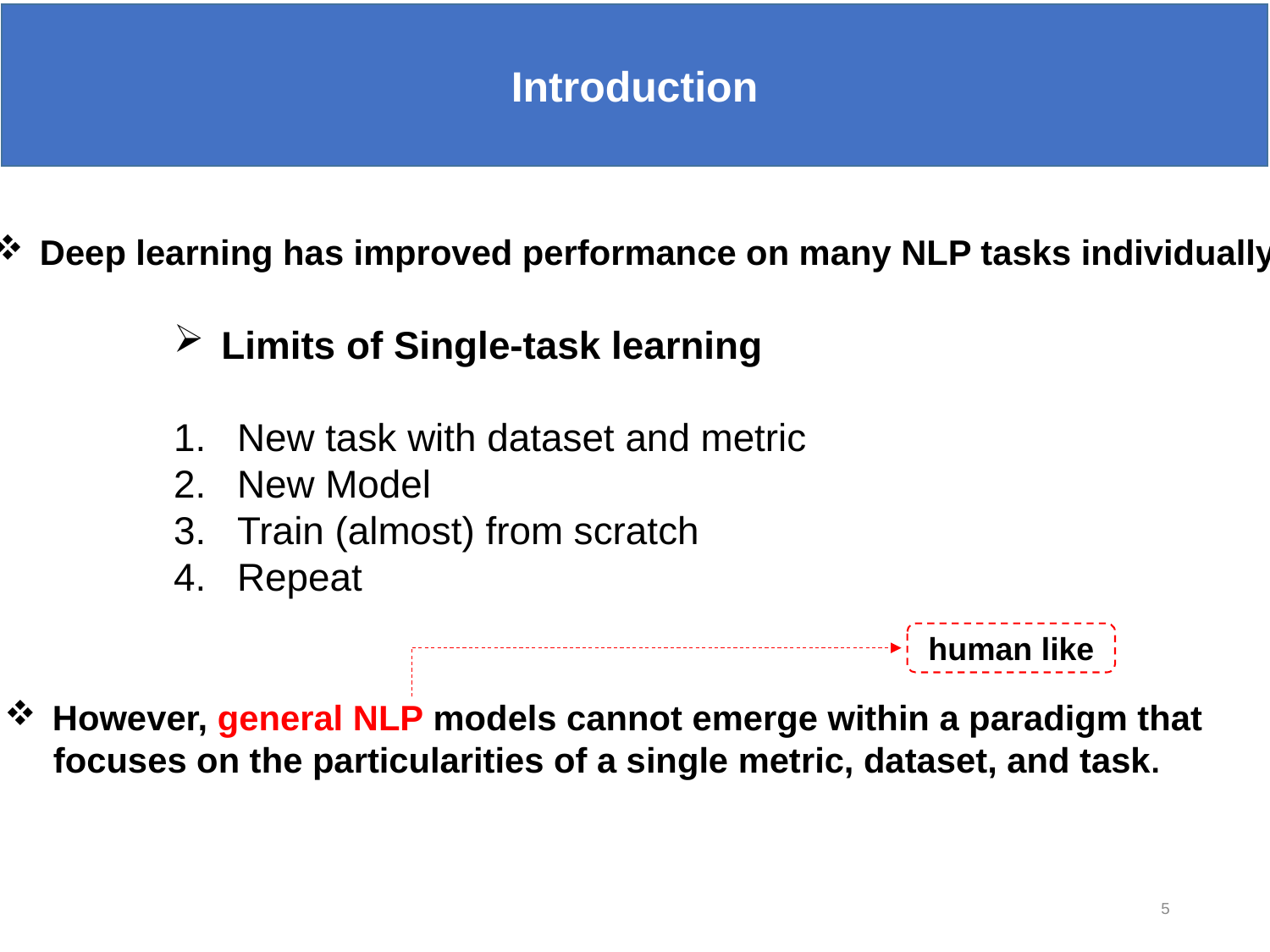

Introduction
Deep learning has improved performance on many NLP tasks individually.
Limits of Single-task learning

New task with dataset and metric
New Model
Train (almost) from scratch
Repeat
human like
However, general NLP models cannot emerge within a paradigm that
     focuses on the particularities of a single metric, dataset, and task.
5